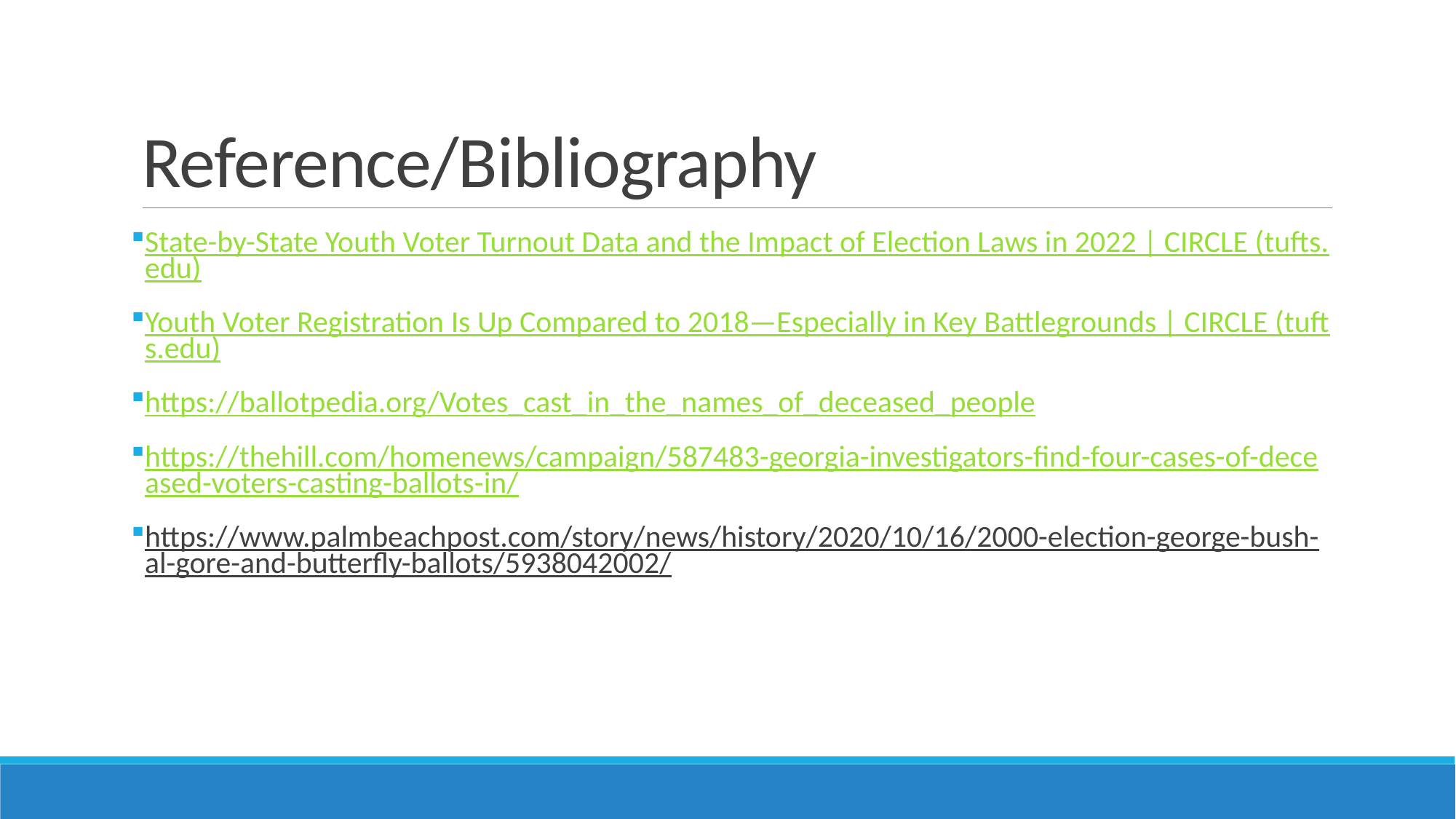

# Reference/Bibliography
State-by-State Youth Voter Turnout Data and the Impact of Election Laws in 2022 | CIRCLE (tufts.edu)
Youth Voter Registration Is Up Compared to 2018—Especially in Key Battlegrounds | CIRCLE (tufts.edu)
https://ballotpedia.org/Votes_cast_in_the_names_of_deceased_people
https://thehill.com/homenews/campaign/587483-georgia-investigators-find-four-cases-of-deceased-voters-casting-ballots-in/
https://www.palmbeachpost.com/story/news/history/2020/10/16/2000-election-george-bush-al-gore-and-butterfly-ballots/5938042002/